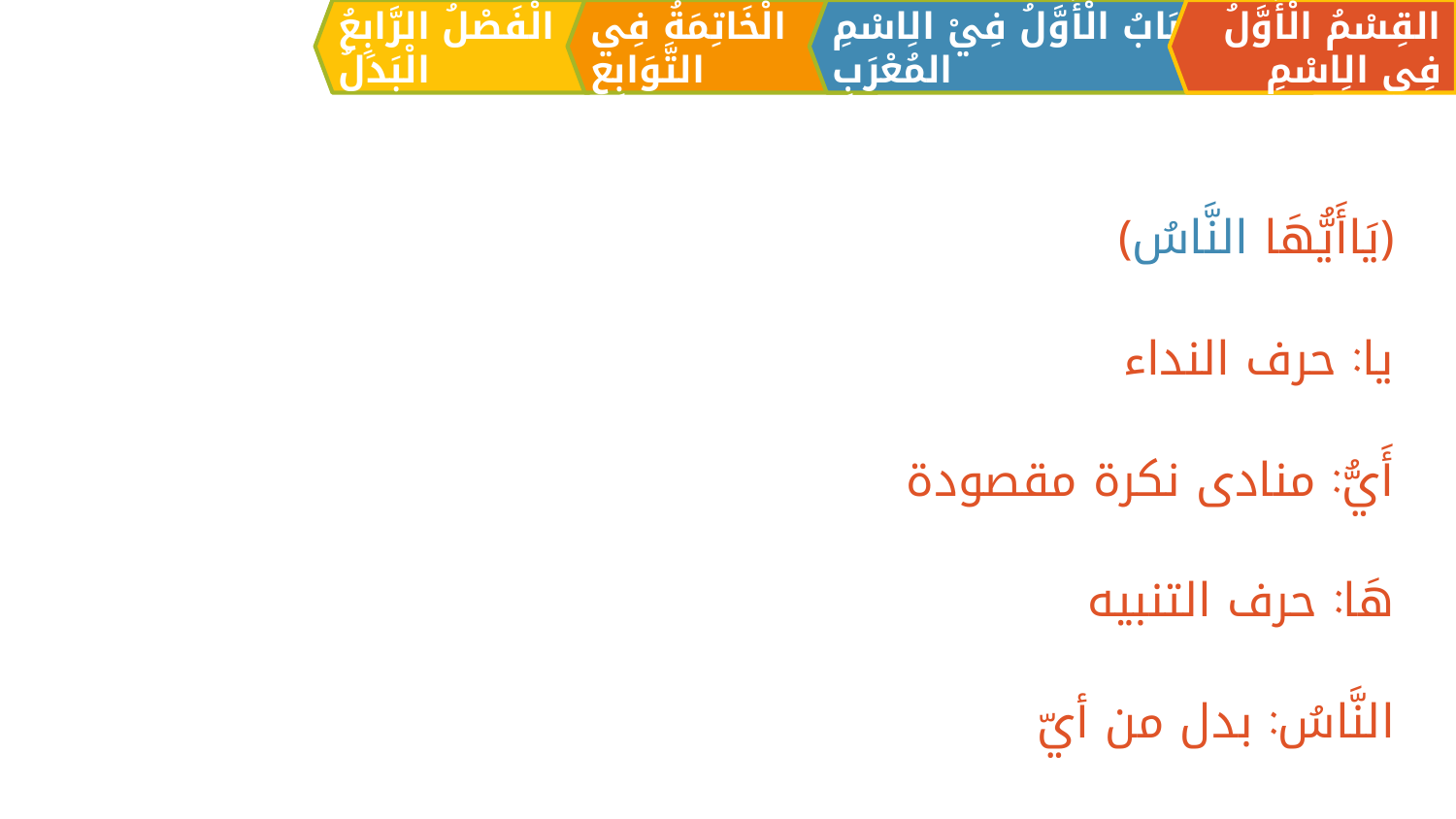

الْفَصْلُ الرَّابِعُ الْبَدَلُ
الْخَاتِمَةُ فِي التَّوَابِعِ
القِسْمُ الْأَوَّلُ فِي الِاسْمِ
اَلبَابُ الْأَوَّلُ فِيْ الِاسْمِ المُعْرَبِ
﴿يَاأَيُّهَا النَّاسُ﴾
يا: حرف النداء
أَيُّ: منادى نكرة مقصودة
هَا: حرف التنبيه
النَّاسُ: بدل من أيّ